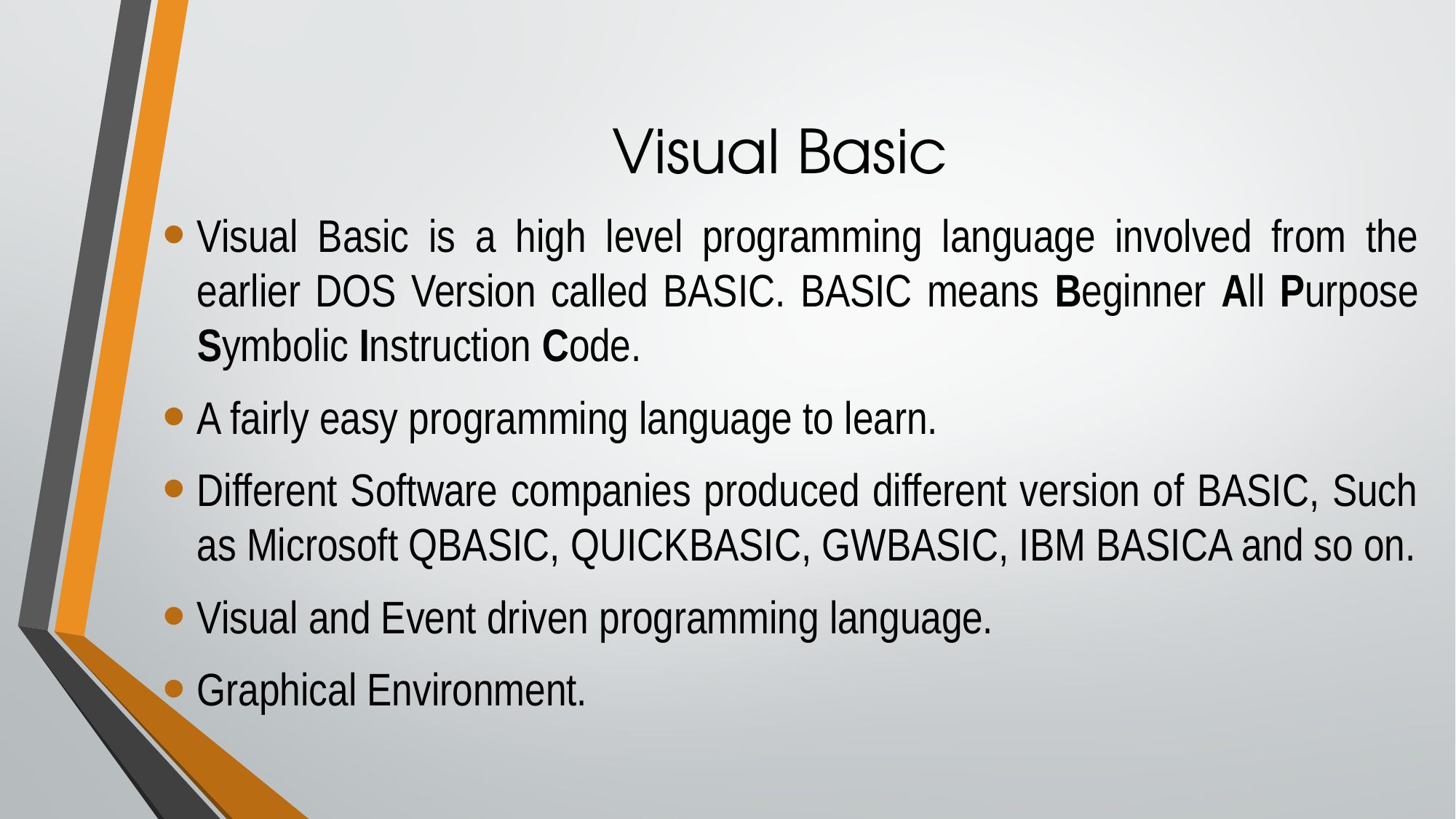

Visual Basic
Visual Basic is a high level programming language involved from the earlier DOS Version called BASIC. BASIC means Beginner All Purpose Symbolic Instruction Code.
A fairly easy programming language to learn.
Different Software companies produced different version of BASIC, Such as Microsoft QBASIC, QUICKBASIC, GWBASIC, IBM BASICA and so on.
Visual and Event driven programming language.
Graphical Environment.